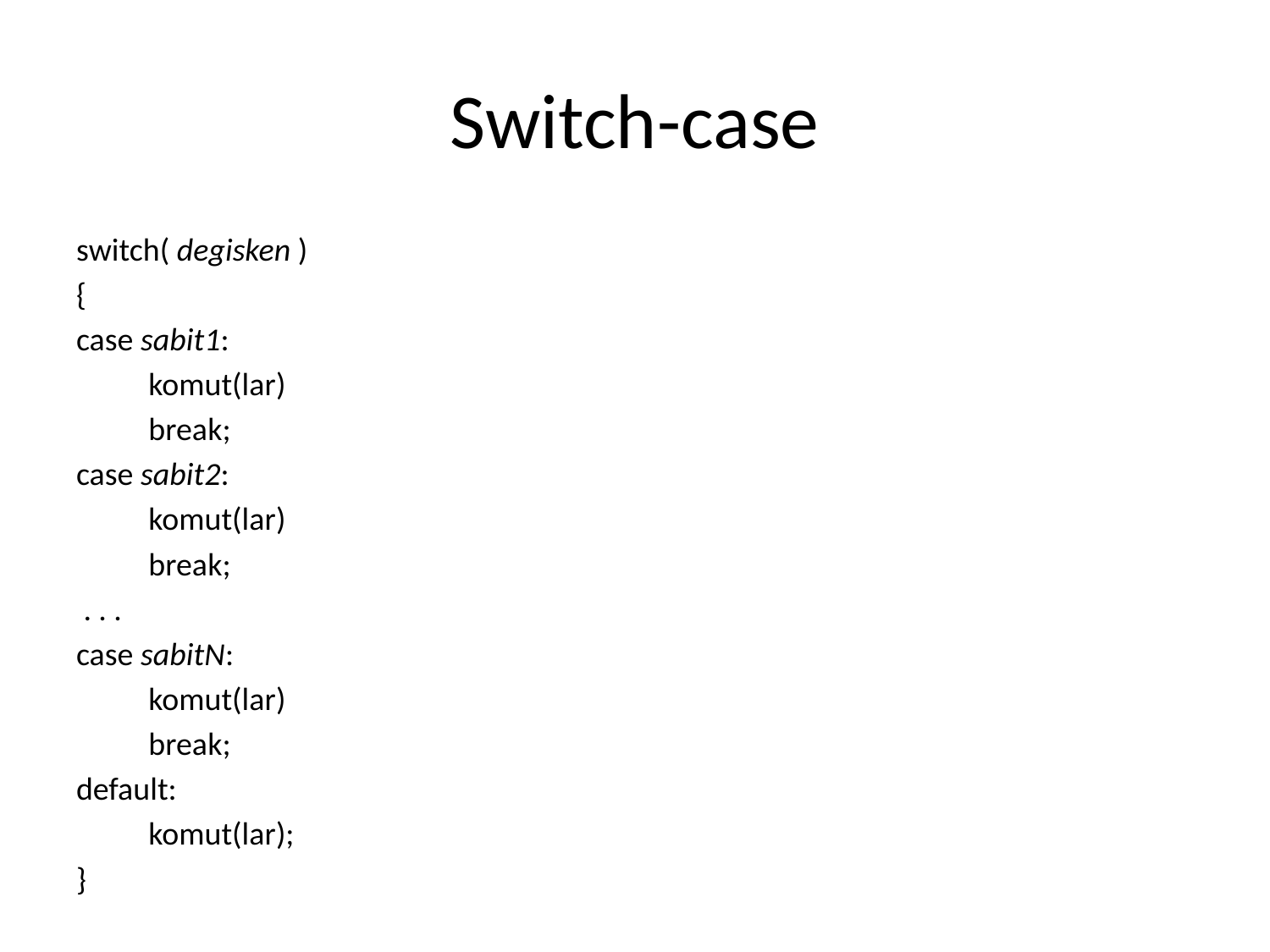

# Switch-case
switch( degisken )
{
case sabit1:
	komut(lar)
	break;
case sabit2:
	komut(lar)
	break;
 . . .
case sabitN:
	komut(lar)
	break;
default:
	komut(lar);
}